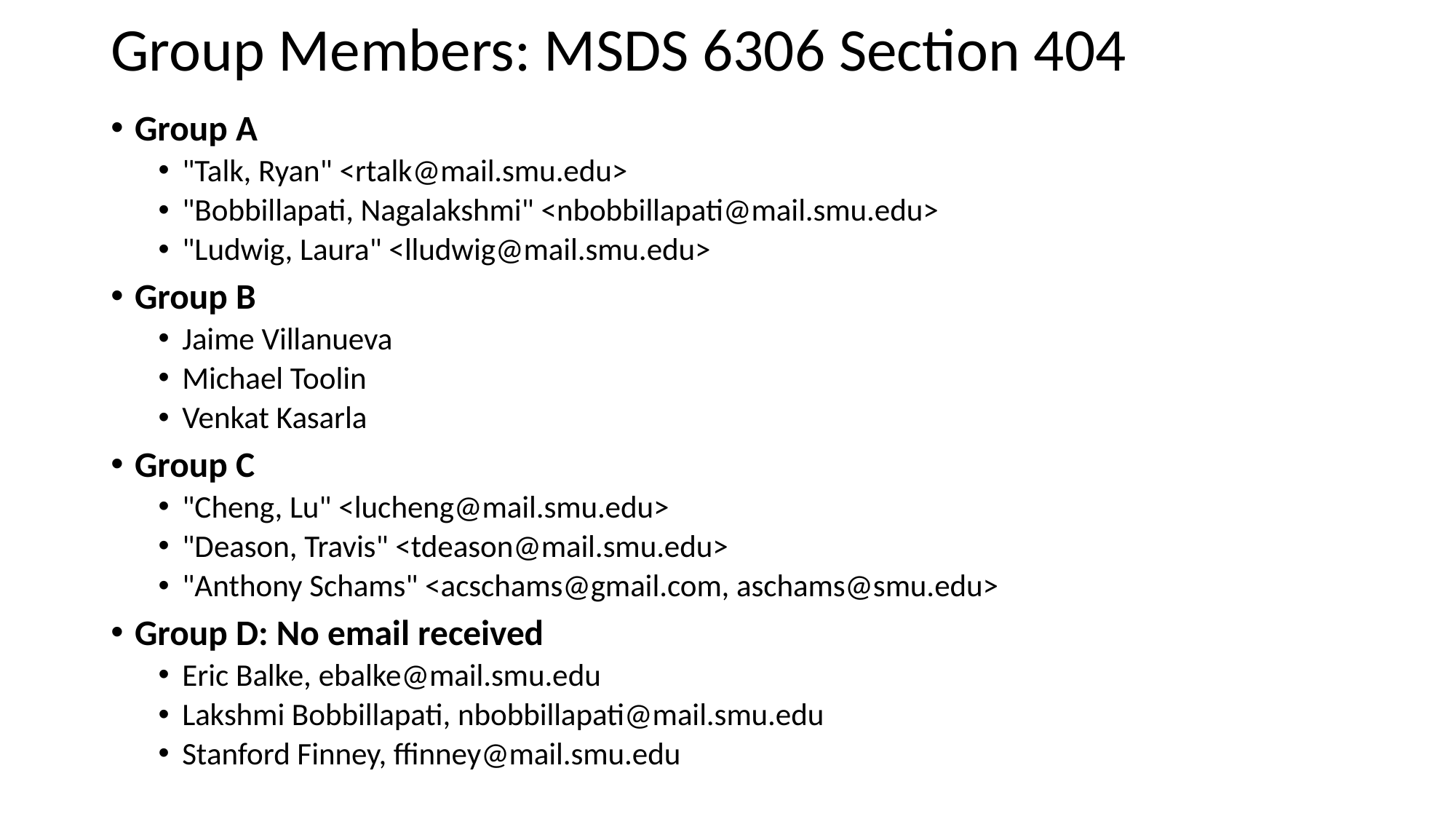

# Group Members: MSDS 6306 Section 404
Group A
"Talk, Ryan" <rtalk@mail.smu.edu>
"Bobbillapati, Nagalakshmi" <nbobbillapati@mail.smu.edu>
"Ludwig, Laura" <lludwig@mail.smu.edu>
Group B
Jaime Villanueva
Michael Toolin
Venkat Kasarla
Group C
"Cheng, Lu" <lucheng@mail.smu.edu>
"Deason, Travis" <tdeason@mail.smu.edu>
"Anthony Schams" <acschams@gmail.com, aschams@smu.edu>
Group D: No email received
Eric Balke, ebalke@mail.smu.edu
Lakshmi Bobbillapati, nbobbillapati@mail.smu.edu
Stanford Finney, ffinney@mail.smu.edu